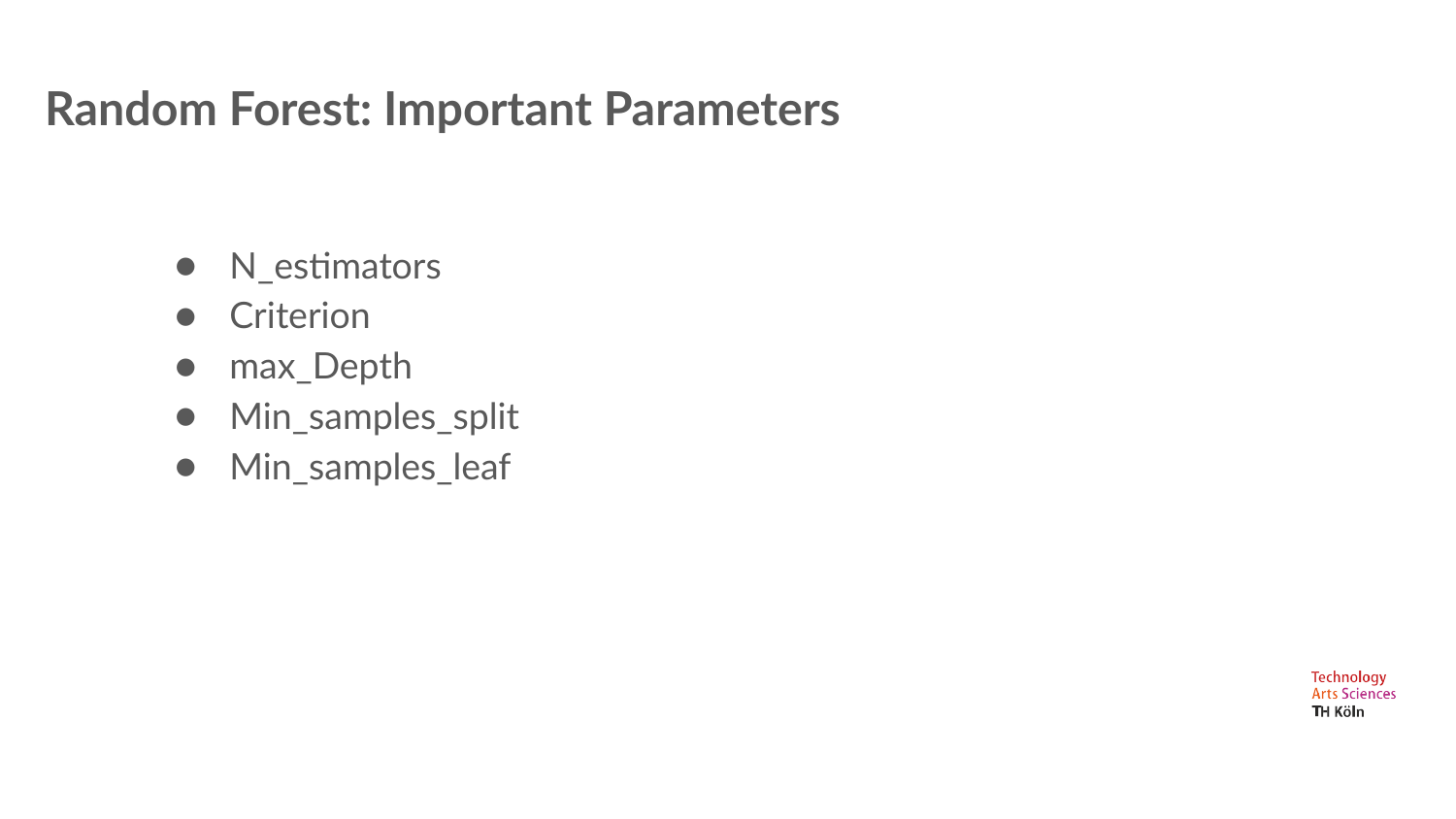

Random Forest: Important Parameters
N_estimators
Criterion
max_Depth
Min_samples_split
Min_samples_leaf